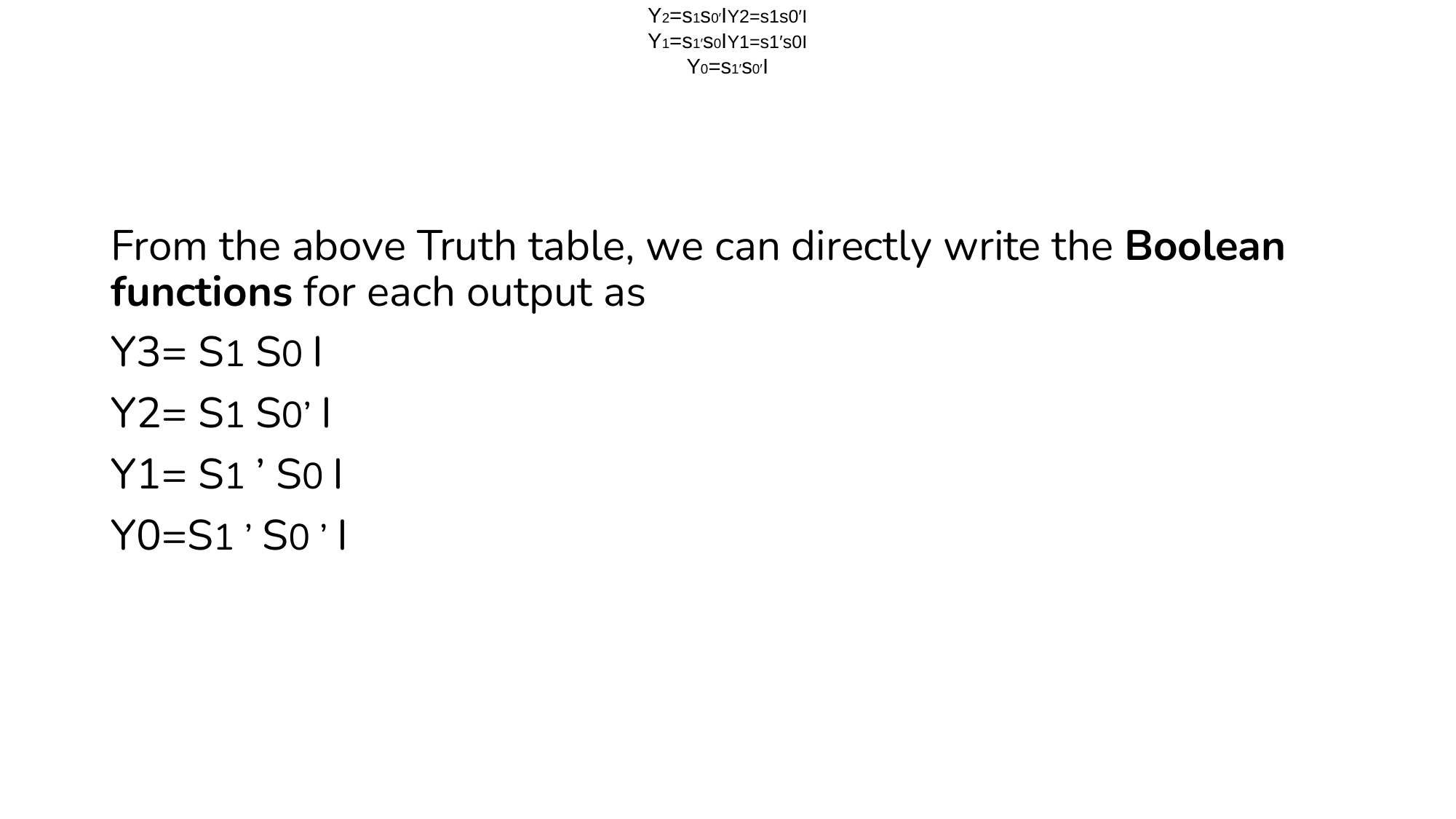

Y3=s1s0IY3=s1s0I
Y2=s1s0′IY2=s1s0′I
Y1=s1′s0IY1=s1′s0I
Y0=s1′s0′I
#
From the above Truth table, we can directly write the Boolean functions for each output as
Y3= S1 S0 I
Y2= S1 S0’ I
Y1= S1 ’ S0 I
Y0=S1 ’ S0 ’ I